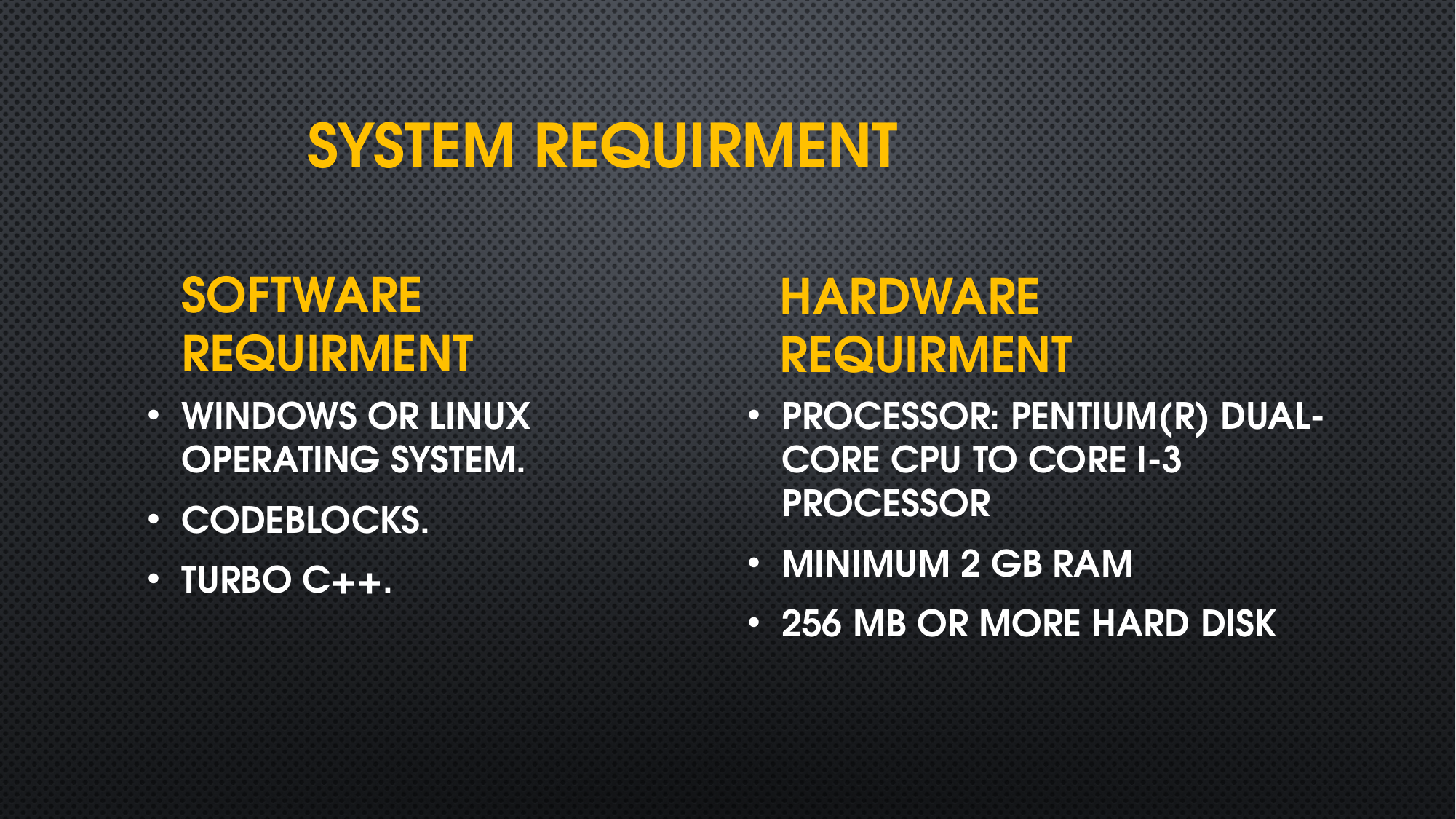

# System requirment
Software requirment
Hardware requirment
Windows or Linux Operating System.
Codeblocks.
Turbo C++.

Processor: Pentium(R) Dual-core CPU to core i-3 Processor
Minimum 2 GB RAM
256 MB or more hard disk